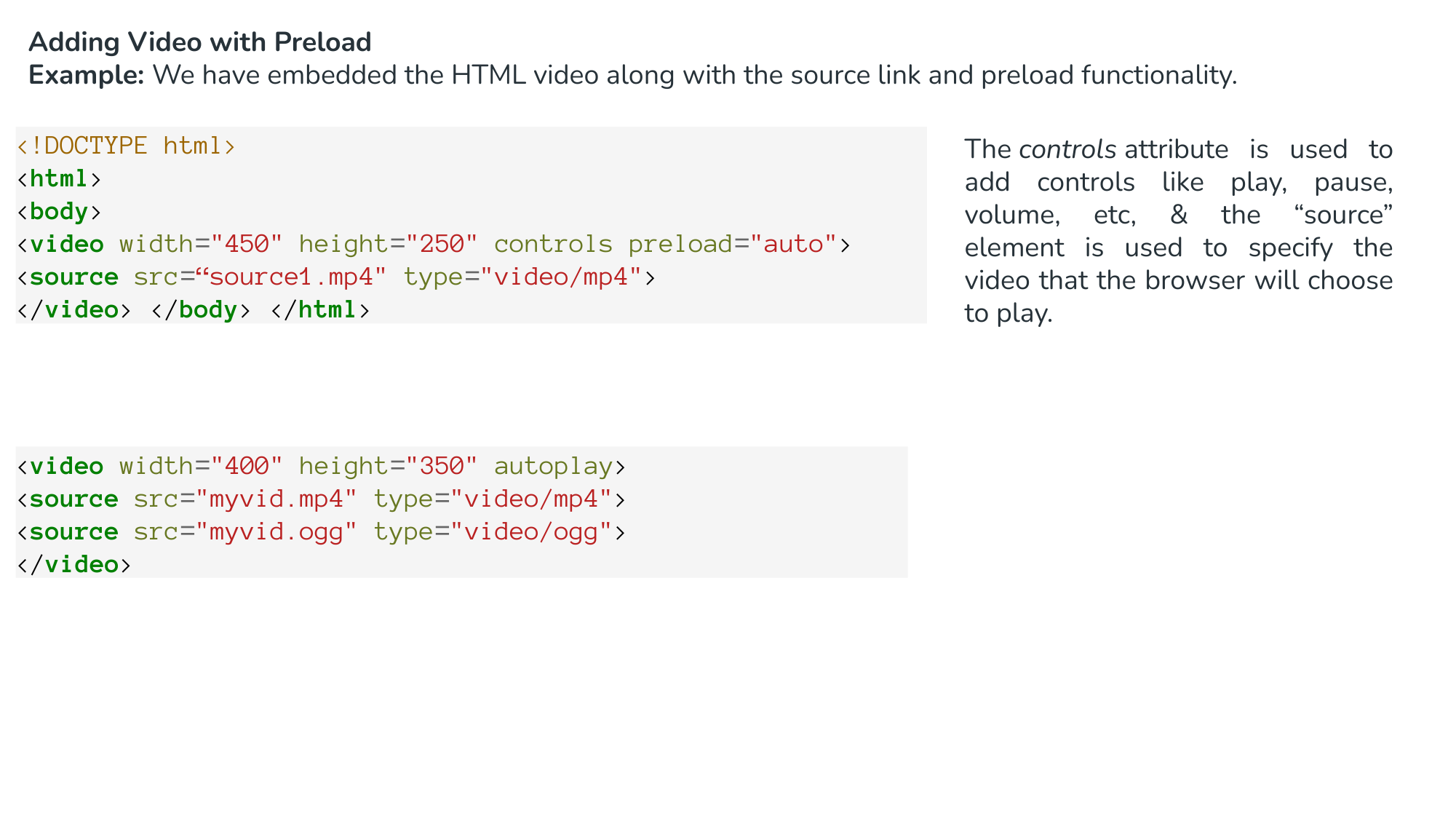

Adding Video with Preload
Example: We have embedded the HTML video along with the source link and preload functionality.
The controls attribute is used to add controls like play, pause, volume, etc, & the “source” element is used to specify the video that the browser will choose to play.
<!DOCTYPE html>
<html>
<body>
<video width="450" height="250" controls preload="auto"> <source src=“source1.mp4" type="video/mp4">
</video> </body> </html>
<video width="400" height="350" autoplay>
<source src="myvid.mp4" type="video/mp4">
<source src="myvid.ogg" type="video/ogg">
</video>